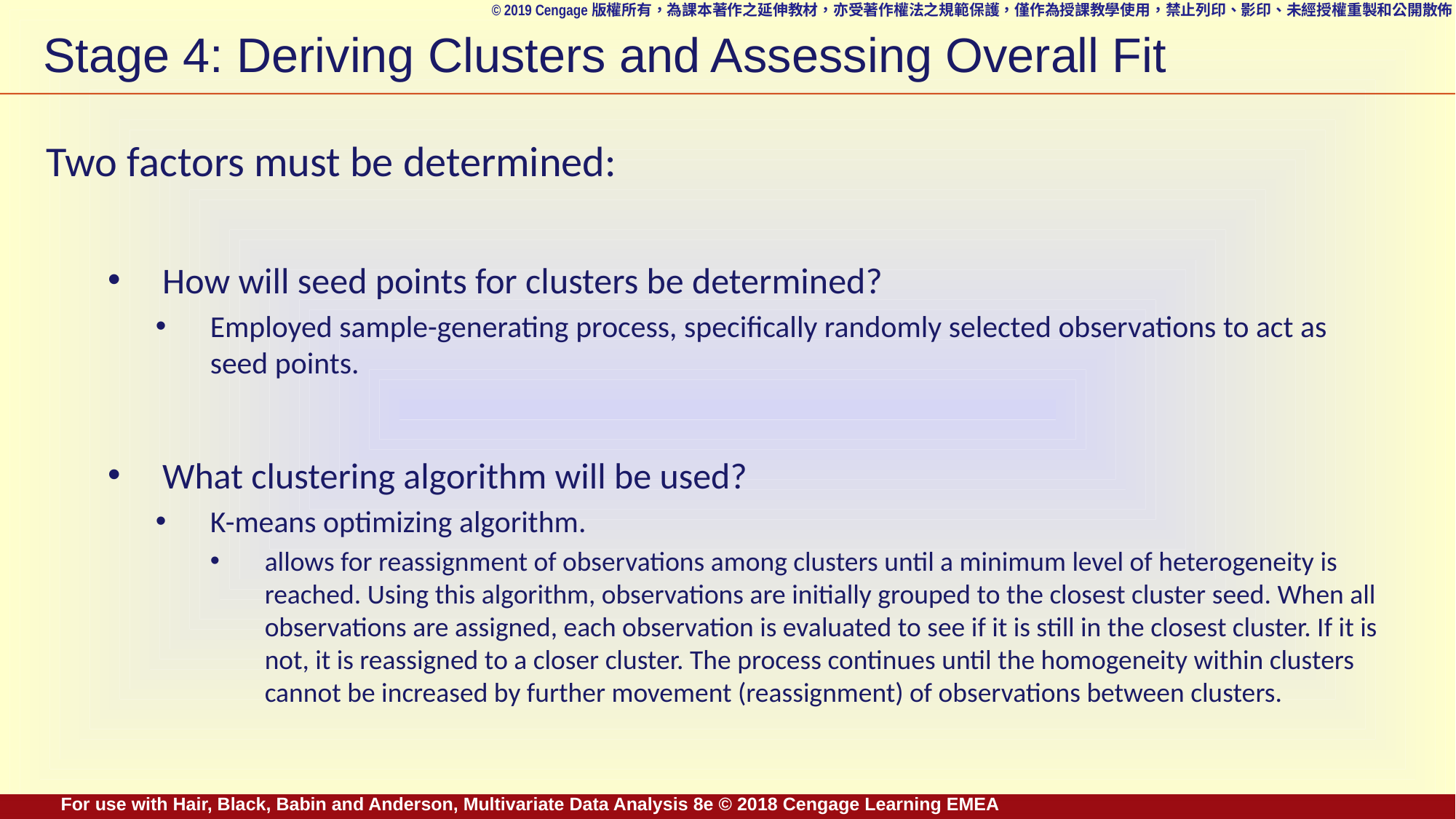

# Stage 4: Deriving Clusters and Assessing Overall Fit
Two factors must be determined:

How will seed points for clusters be determined?
Employed sample-generating process, specifically randomly selected observations to act as seed points.

What clustering algorithm will be used?
K-means optimizing algorithm.
allows for reassignment of observations among clusters until a minimum level of heterogeneity is reached. Using this algorithm, observations are initially grouped to the closest cluster seed. When all observations are assigned, each observation is evaluated to see if it is still in the closest cluster. If it is not, it is reassigned to a closer cluster. The process continues until the homogeneity within clusters cannot be increased by further movement (reassignment) of observations between clusters.
For use with Hair, Black, Babin and Anderson, Multivariate Data Analysis 8e © 2018 Cengage Learning EMEA